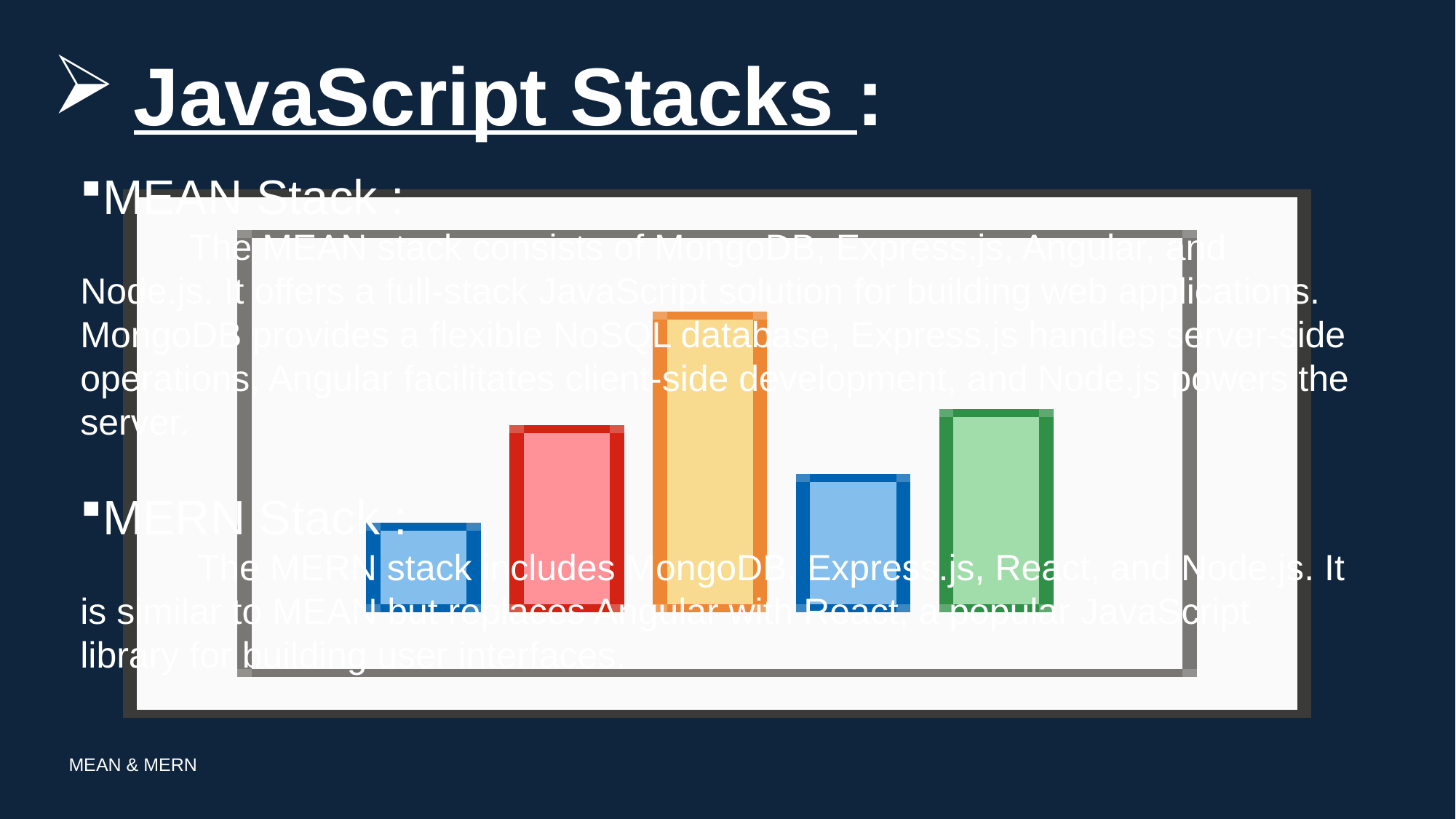

# JavaScript Stacks :
MEAN Stack :
	The MEAN stack consists of MongoDB, Express.js, Angular, and Node.js. It offers a full-stack JavaScript solution for building web applications. MongoDB provides a flexible NoSQL database, Express.js handles server-side operations, Angular facilitates client-side development, and Node.js powers the server.

MERN Stack :
 	 The MERN stack includes MongoDB, Express.js, React, and Node.js. It is similar to MEAN but replaces Angular with React, a popular JavaScript library for building user interfaces.
MEAN & MERN